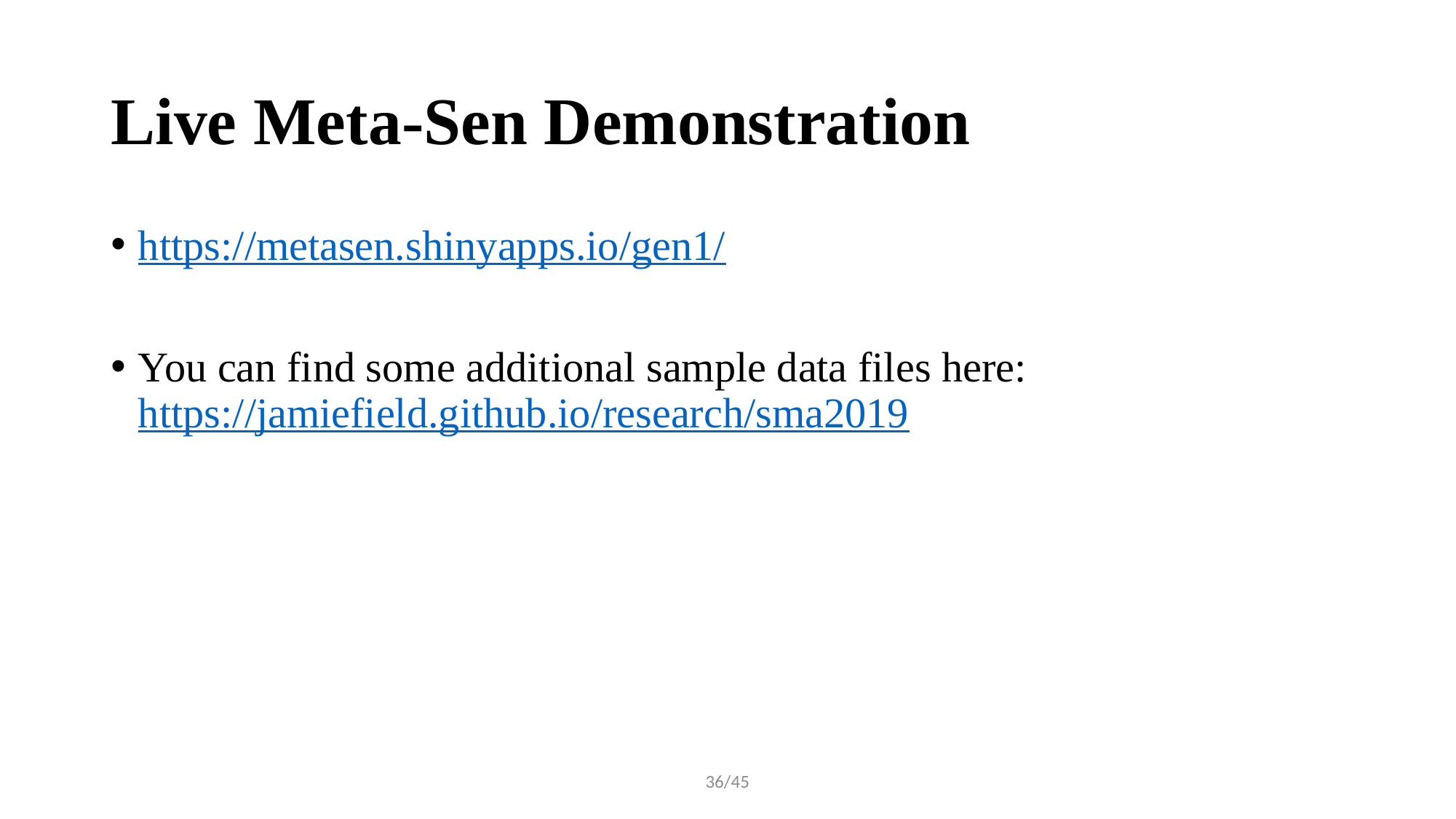

# Live Meta-Sen Demonstration
https://metasen.shinyapps.io/gen1/

You can find some additional sample data files here: https://jamiefield.github.io/research/sma2019

36/45